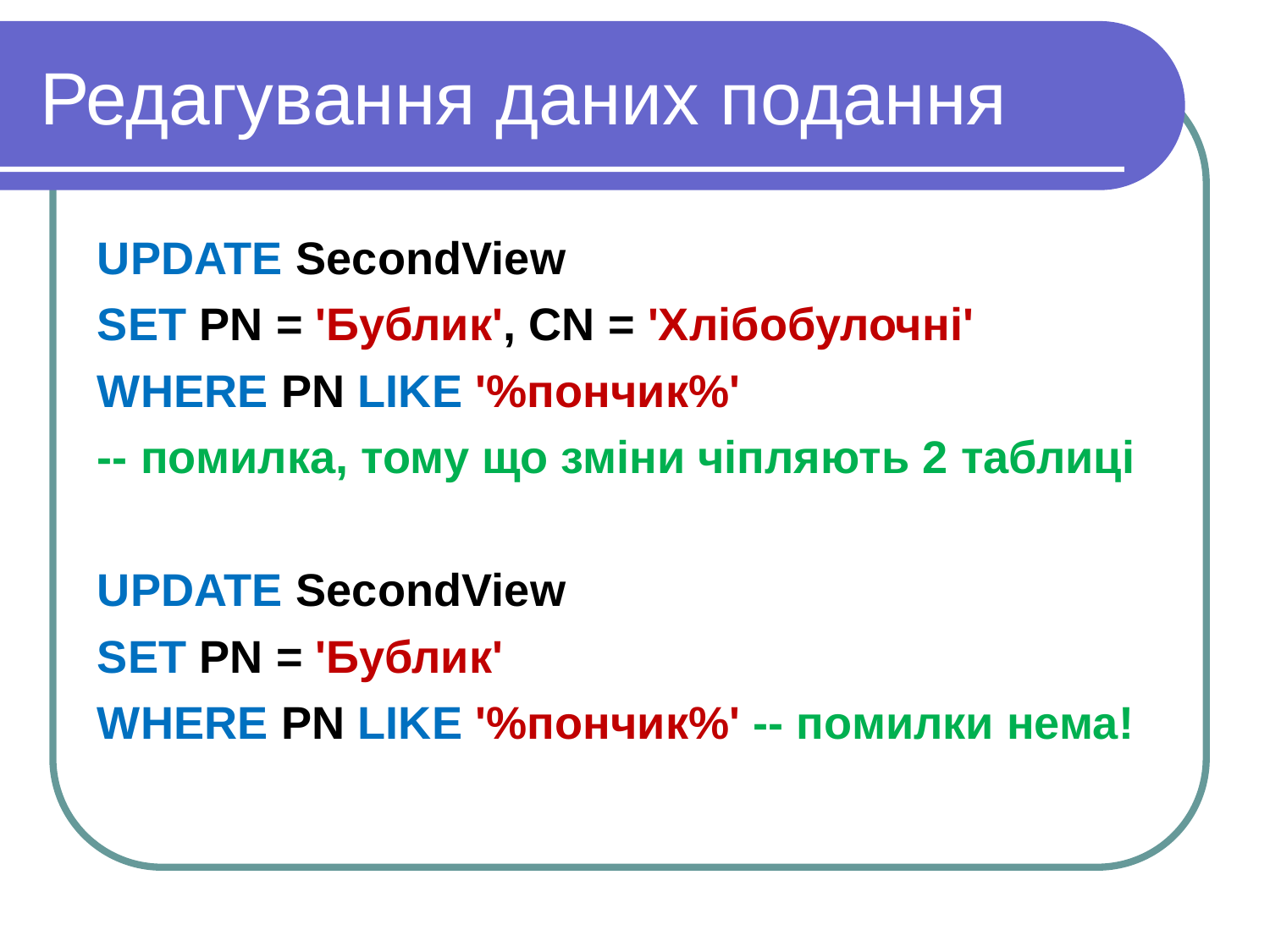

Редагування даних подання
UPDATE SecondView
SET PN = 'Бублик', CN = 'Хлібобулочні'
WHERE PN LIKE '%пончик%'
-- помилка, тому що зміни чіпляють 2 таблиці

UPDATE SecondView
SET PN = 'Бублик'
WHERE PN LIKE '%пончик%' -- помилки нема!